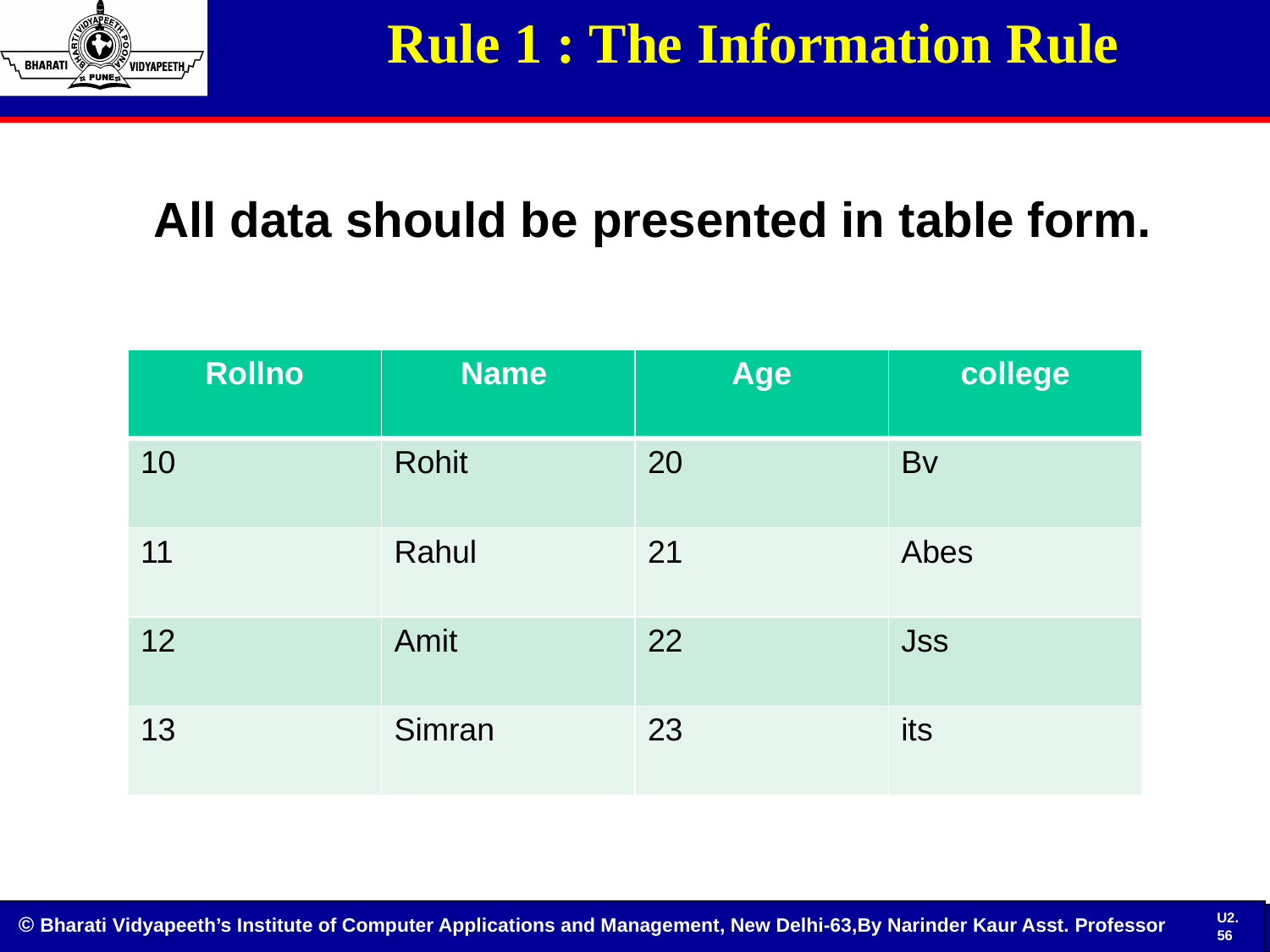

# Rule 1 : The Information Rule
All data should be presented in table form.
| Rollno | Name | Age | college |
| --- | --- | --- | --- |
| 10 | Rohit | 20 | Bv |
| 11 | Rahul | 21 | Abes |
| 12 | Amit | 22 | Jss |
| 13 | Simran | 23 | its |